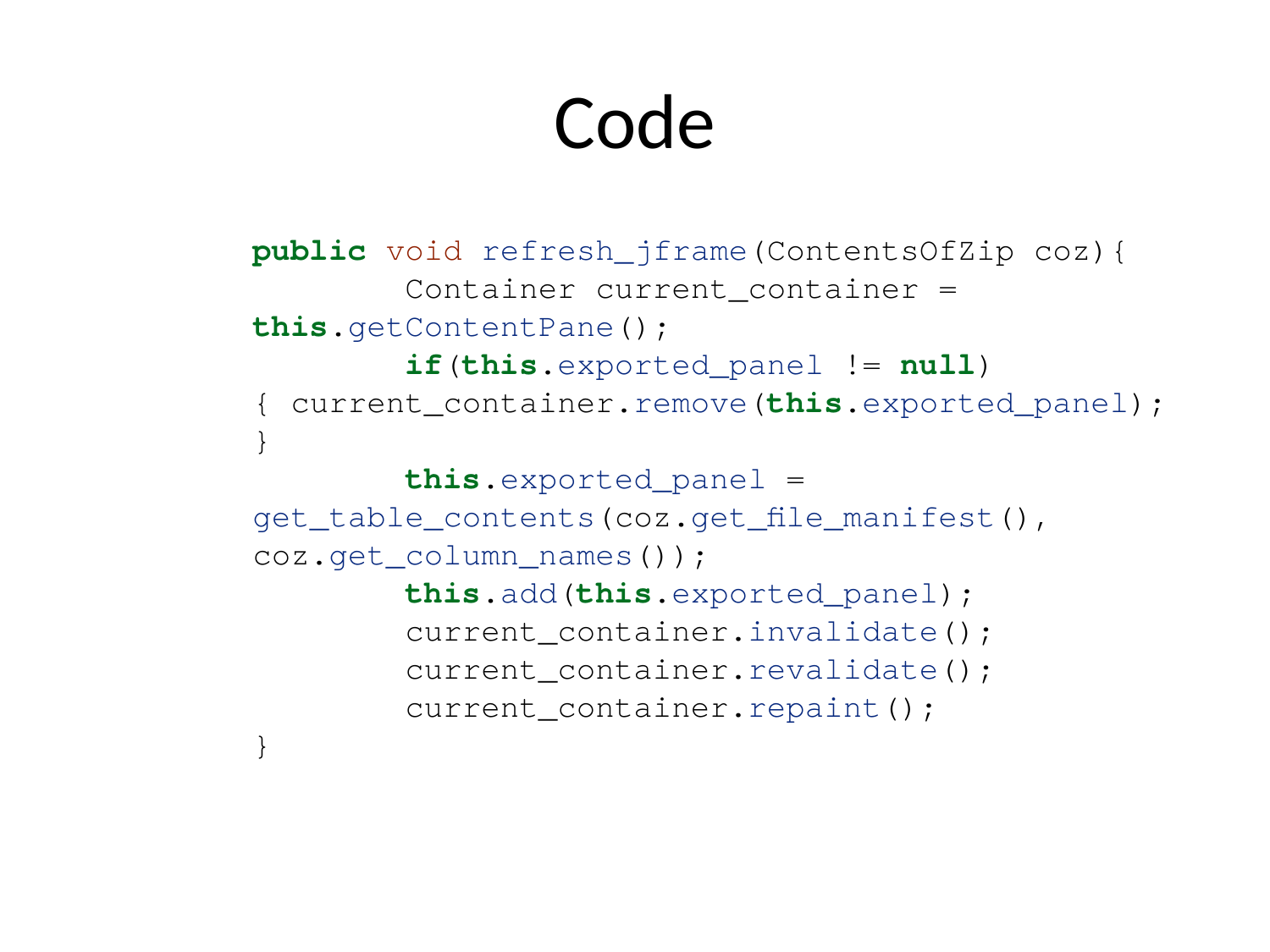

# Code
public void refresh_jframe(ContentsOfZip coz){
        Container current_container = this.getContentPane();
        if(this.exported_panel != null){ current_container.remove(this.exported_panel); }
        this.exported_panel = get_table_contents(coz.get_file_manifest(), coz.get_column_names());
        this.add(this.exported_panel);
        current_container.invalidate();
        current_container.revalidate();
        current_container.repaint();
}